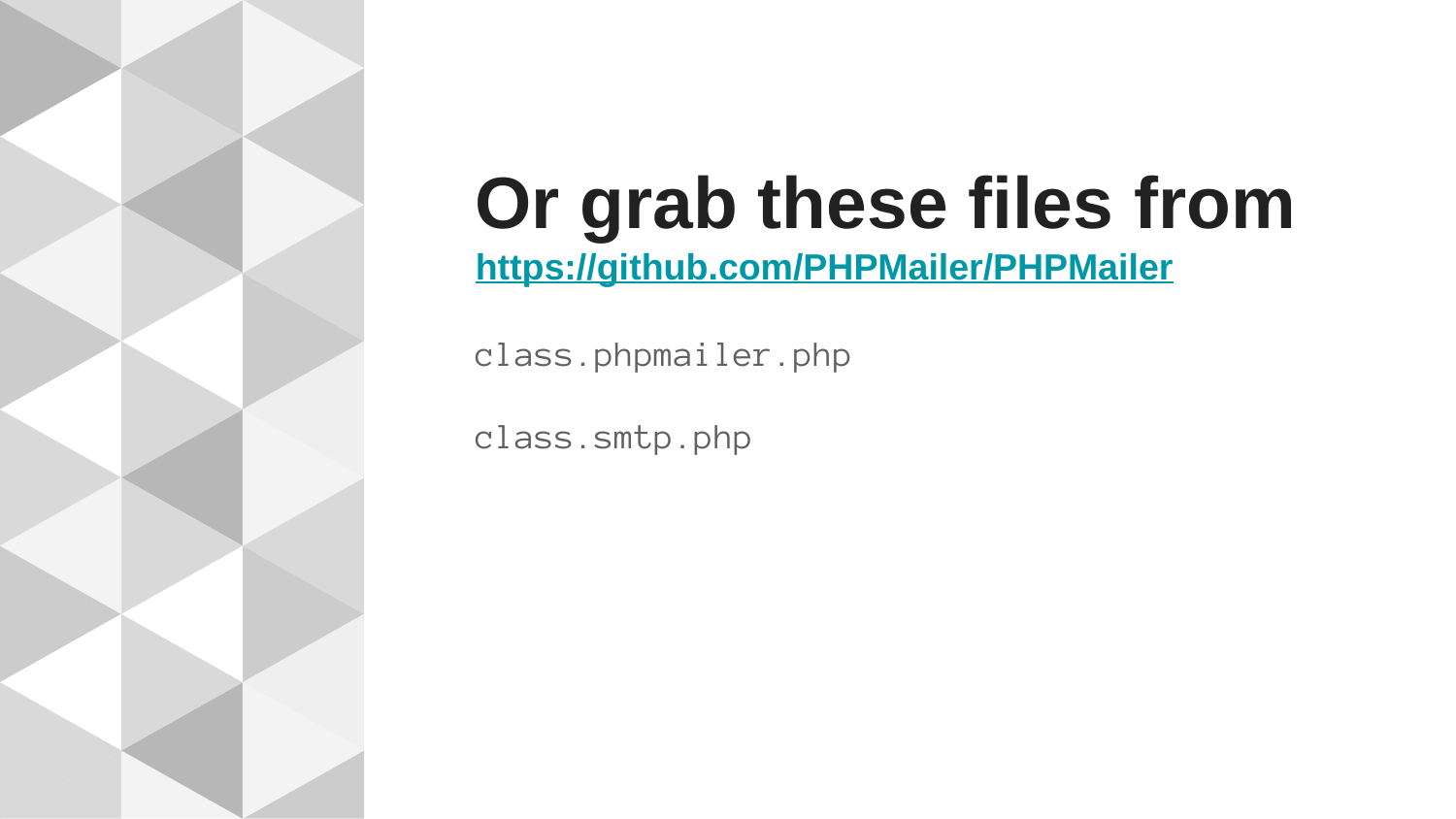

# Or grab these files from https://github.com/PHPMailer/PHPMailer
class.phpmailer.php
class.smtp.php